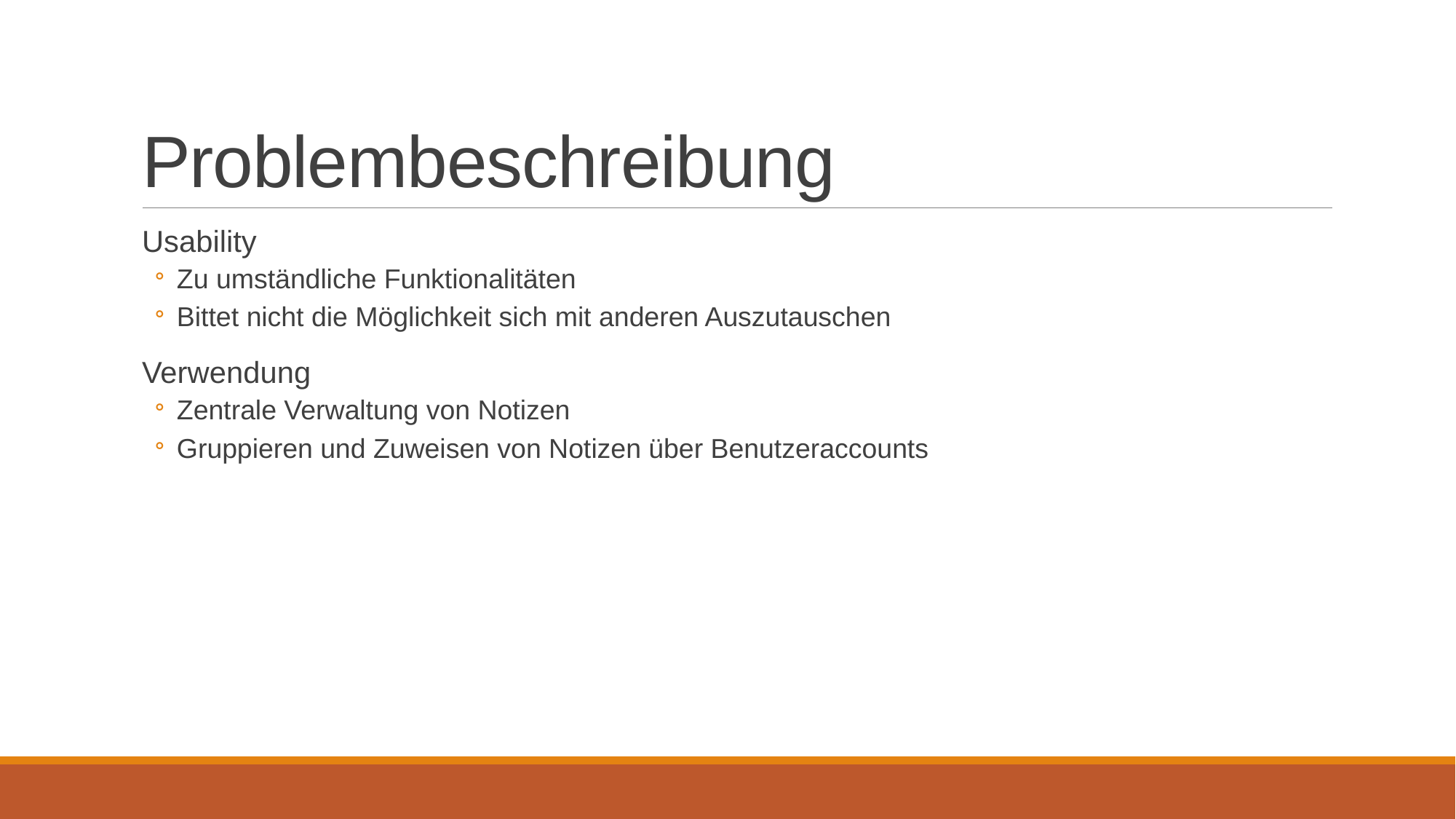

# Problembeschreibung
Usability
Zu umständliche Funktionalitäten
Bittet nicht die Möglichkeit sich mit anderen Auszutauschen
Verwendung
Zentrale Verwaltung von Notizen
Gruppieren und Zuweisen von Notizen über Benutzeraccounts